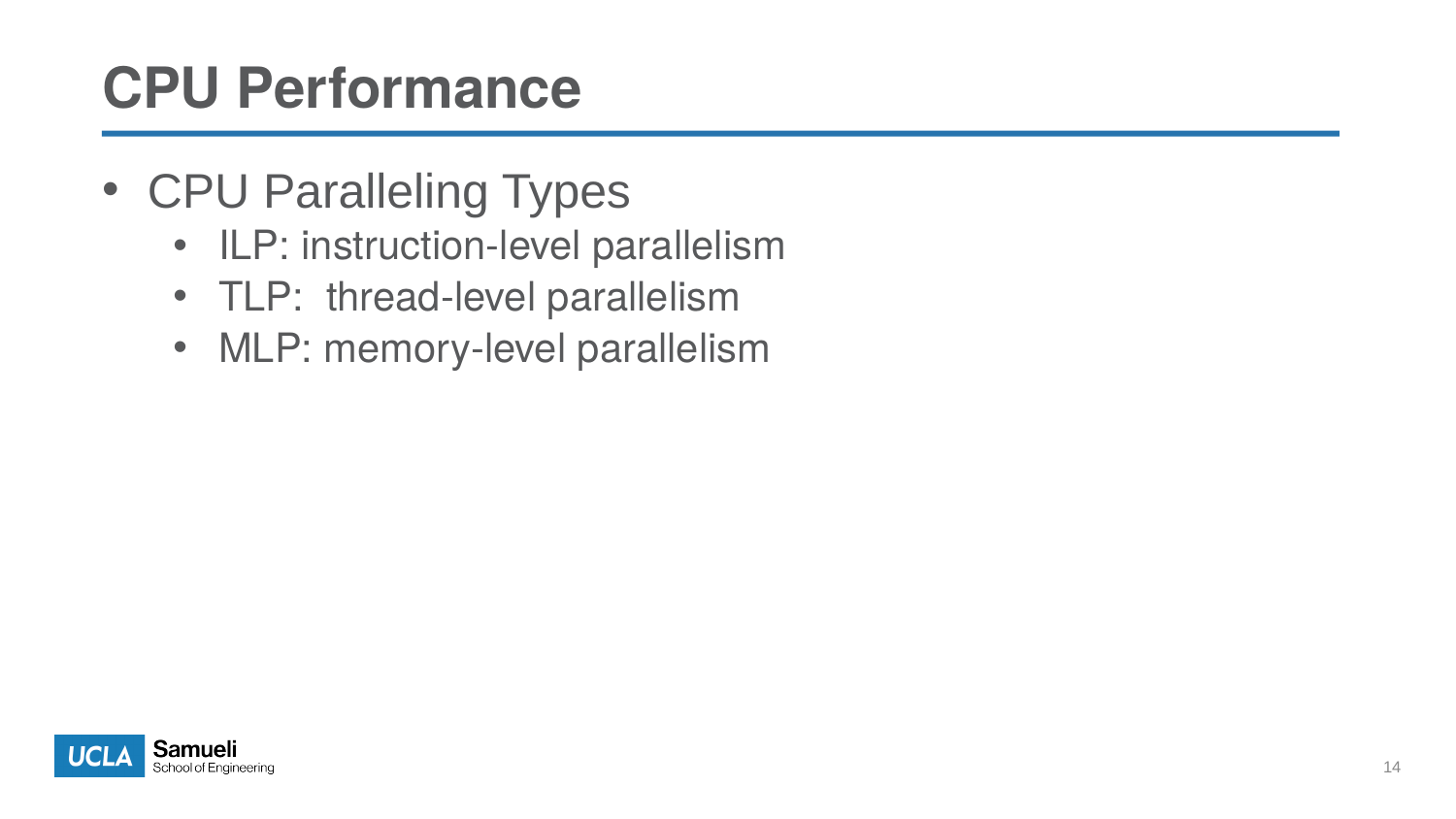

CPU Performance
CPU Paralleling Types
ILP: instruction-level parallelism
TLP:  thread-level parallelism
MLP: memory-level parallelism

14